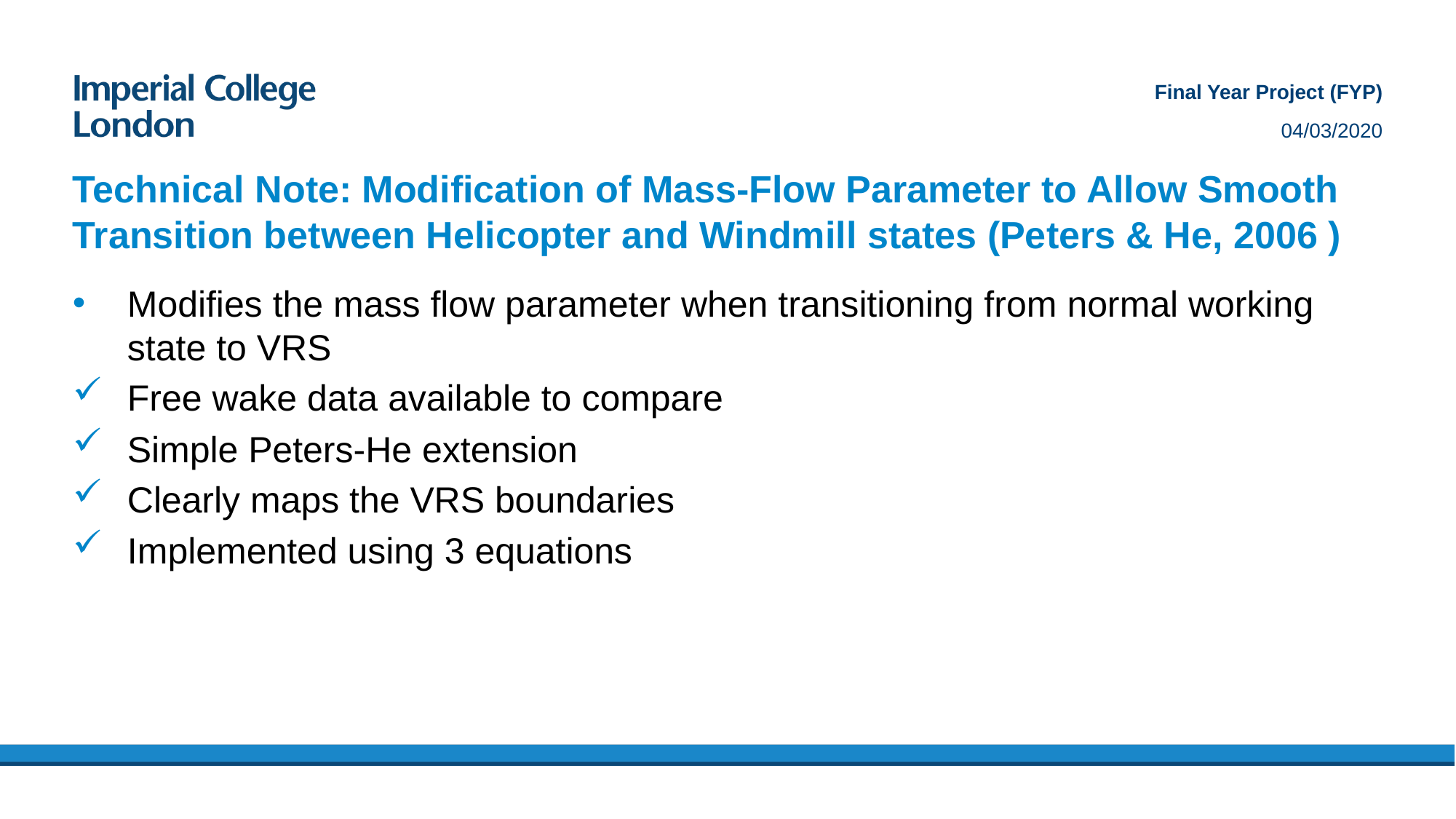

Final Year Project (FYP)

04/03/2020

# Technical Note: Modification of Mass-Flow Parameter to Allow Smooth Transition between Helicopter and Windmill states (Peters & He, 2006 )
Modifies the mass flow parameter when transitioning from normal working state to VRS
Free wake data available to compare
Simple Peters-He extension
Clearly maps the VRS boundaries
Implemented using 3 equations